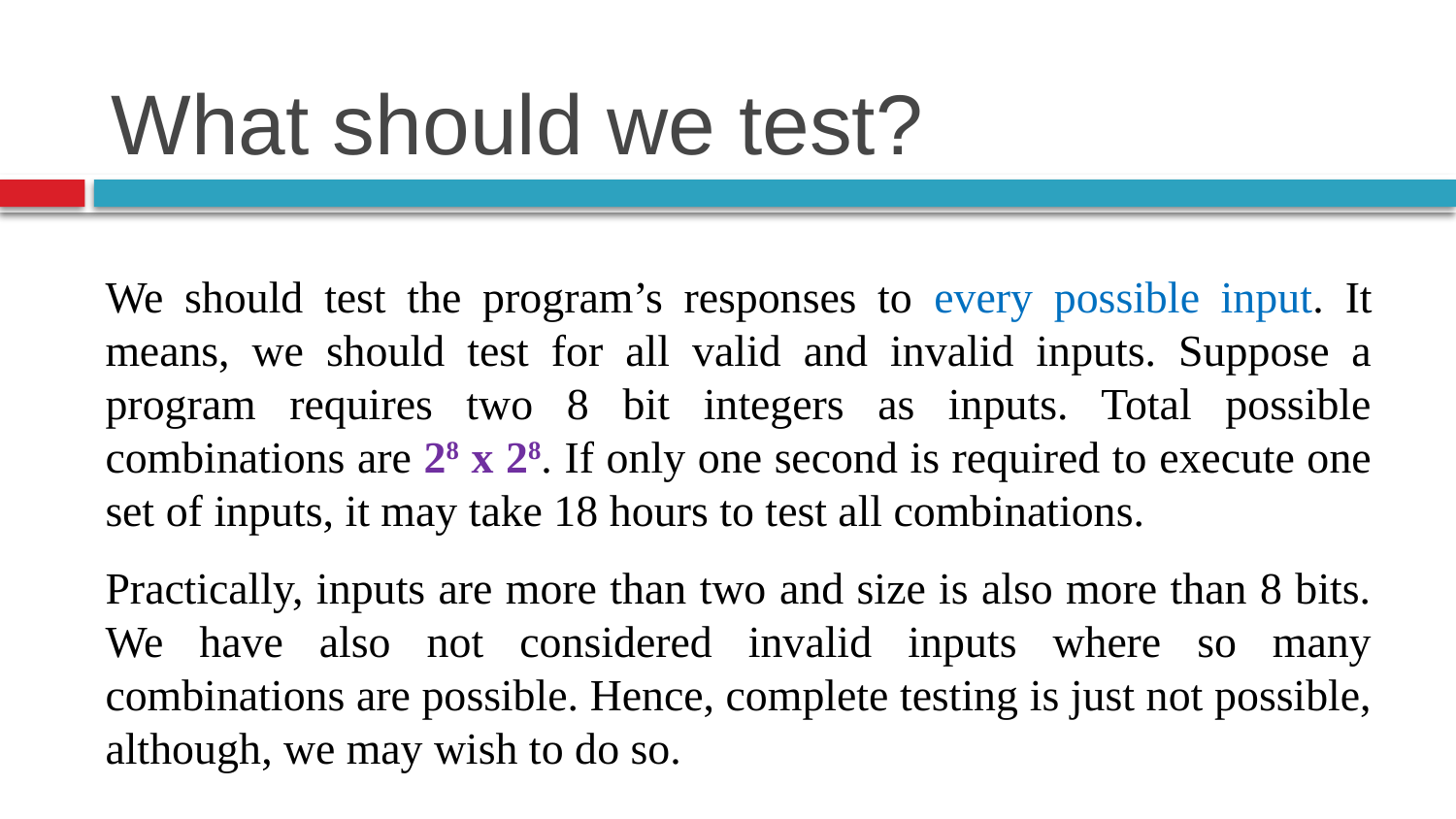

# What should we test?
We should test the program’s responses to every possible input. It means, we should test for all valid and invalid inputs. Suppose a program requires two 8 bit integers as inputs. Total possible combinations are 28 x 28. If only one second is required to execute one set of inputs, it may take 18 hours to test all combinations.
Practically, inputs are more than two and size is also more than 8 bits. We have also not considered invalid inputs where so many combinations are possible. Hence, complete testing is just not possible, although, we may wish to do so.